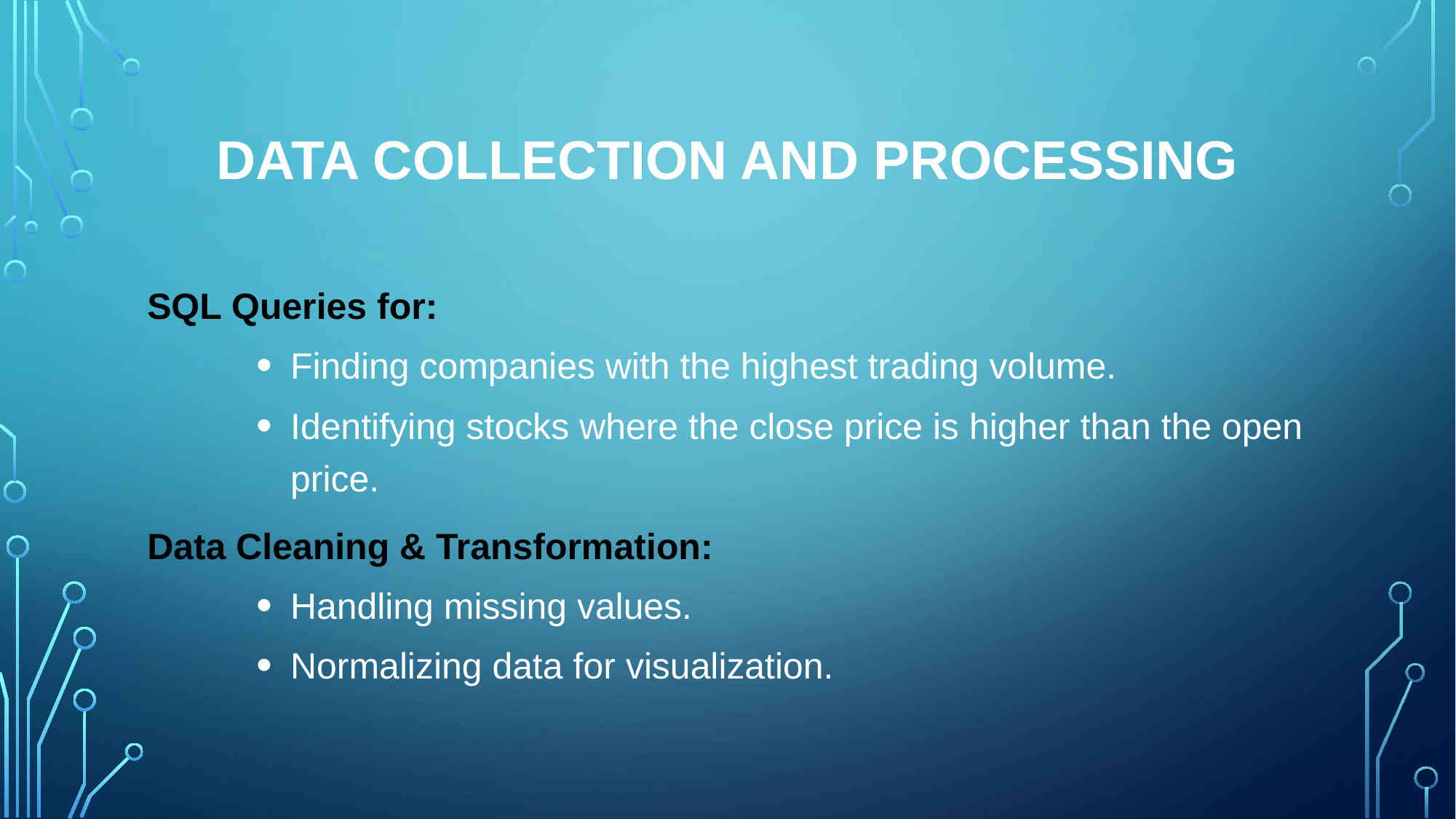

# Data collection and processing
SQL Queries for:
Finding companies with the highest trading volume.
Identifying stocks where the close price is higher than the open price.
Data Cleaning & Transformation:
Handling missing values.
Normalizing data for visualization.